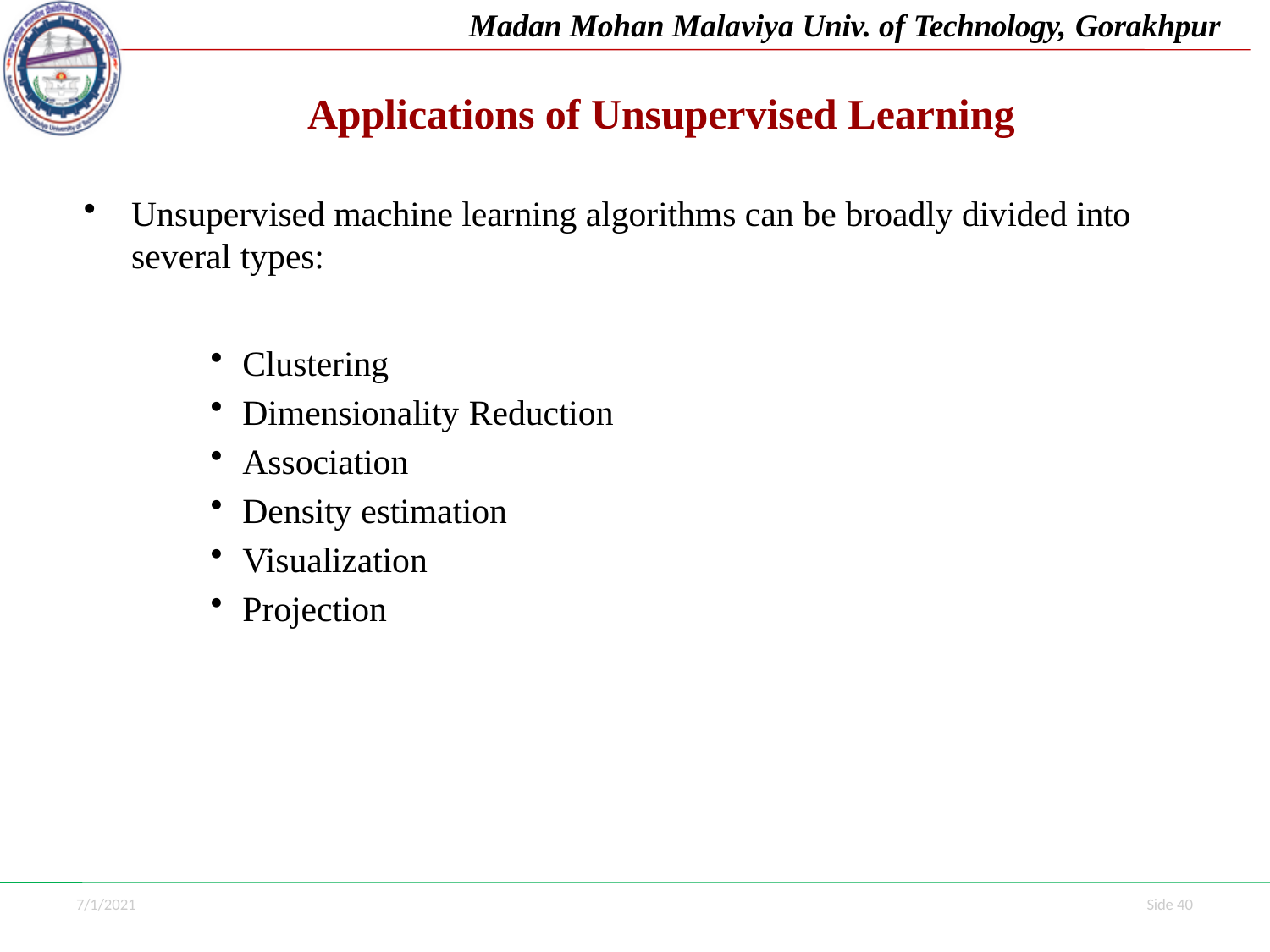

Madan Mohan Malaviya Univ. of Technology, Gorakhpur
# Applications of Unsupervised Learning
Unsupervised machine learning algorithms can be broadly divided into  several types:

Clustering
Dimensionality Reduction
Association
Density estimation
Visualization
Projection

7/1/2021
Side 40